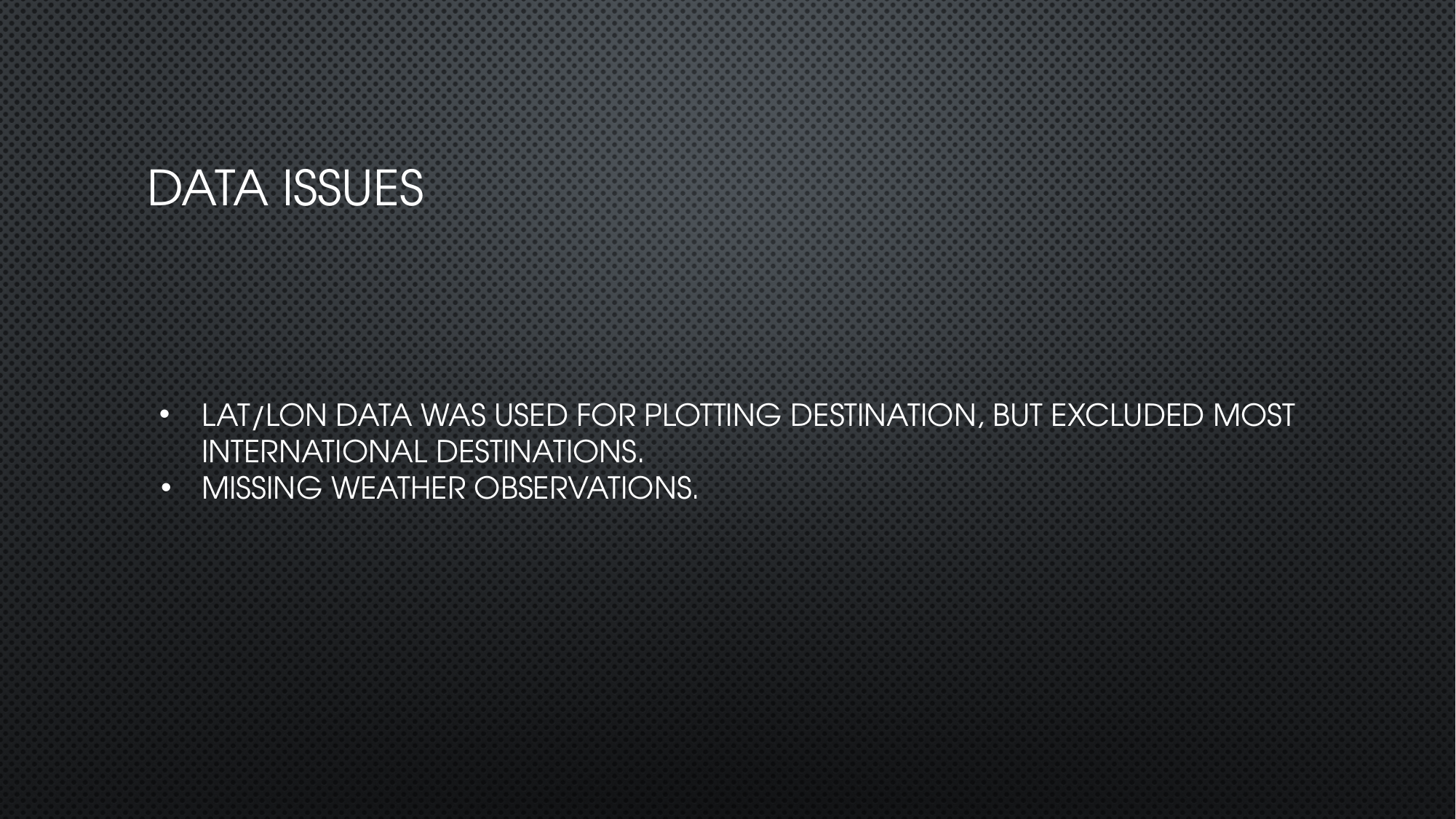

# DATA ISSUES
LAT/LON DATA WAS USED FOR PLOTTING DESTINATION, BUT EXCLUDED MOST INTERNATIONAL DESTINATIONS.
MISSING WEATHER OBSERVATIONS.